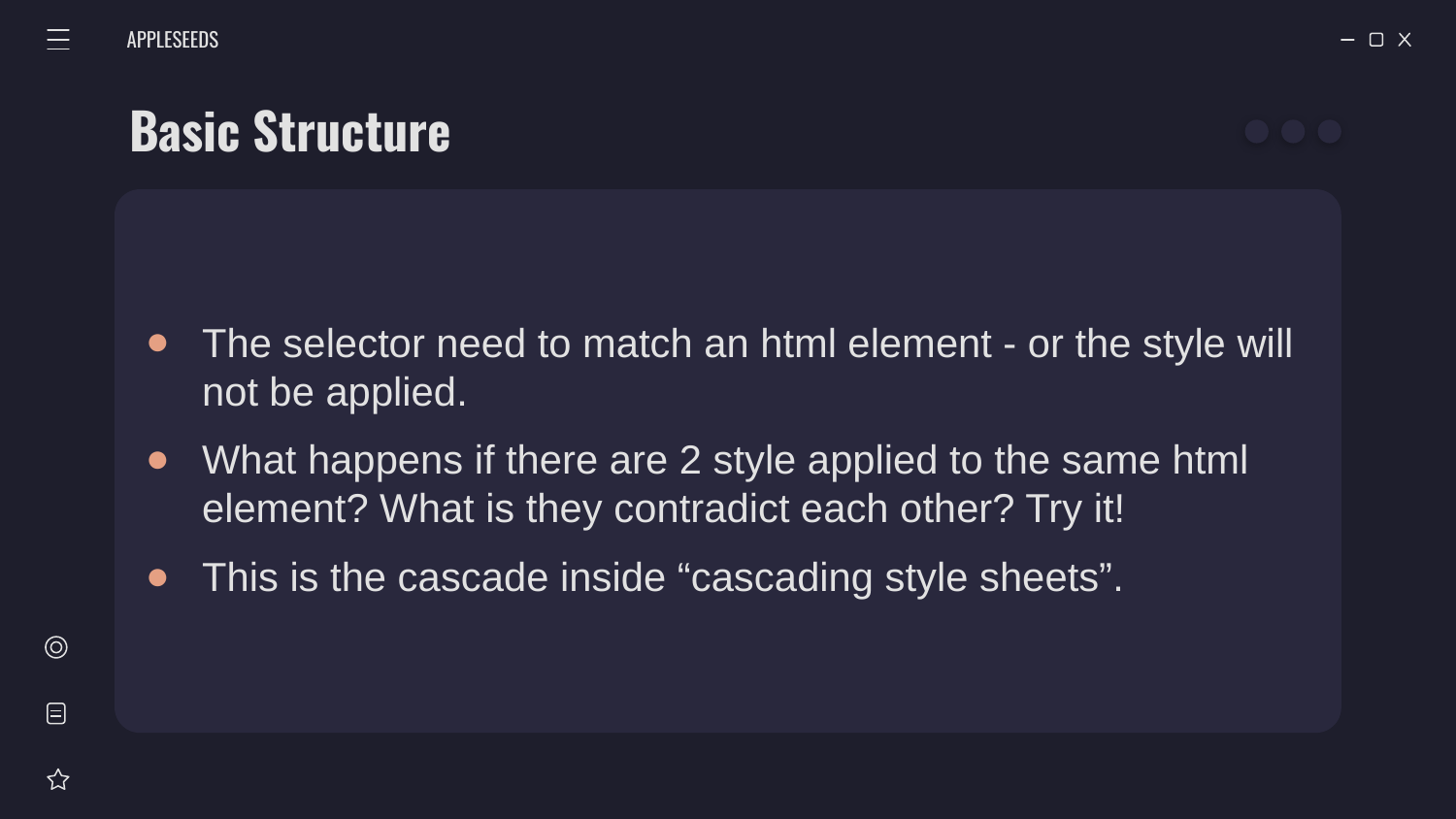

APPLESEEDS

# Basic Structure

The selector need to match an html element - or the style will not be applied.
What happens if there are 2 style applied to the same html element? What is they contradict each other? Try it!
This is the cascade inside “cascading style sheets”.